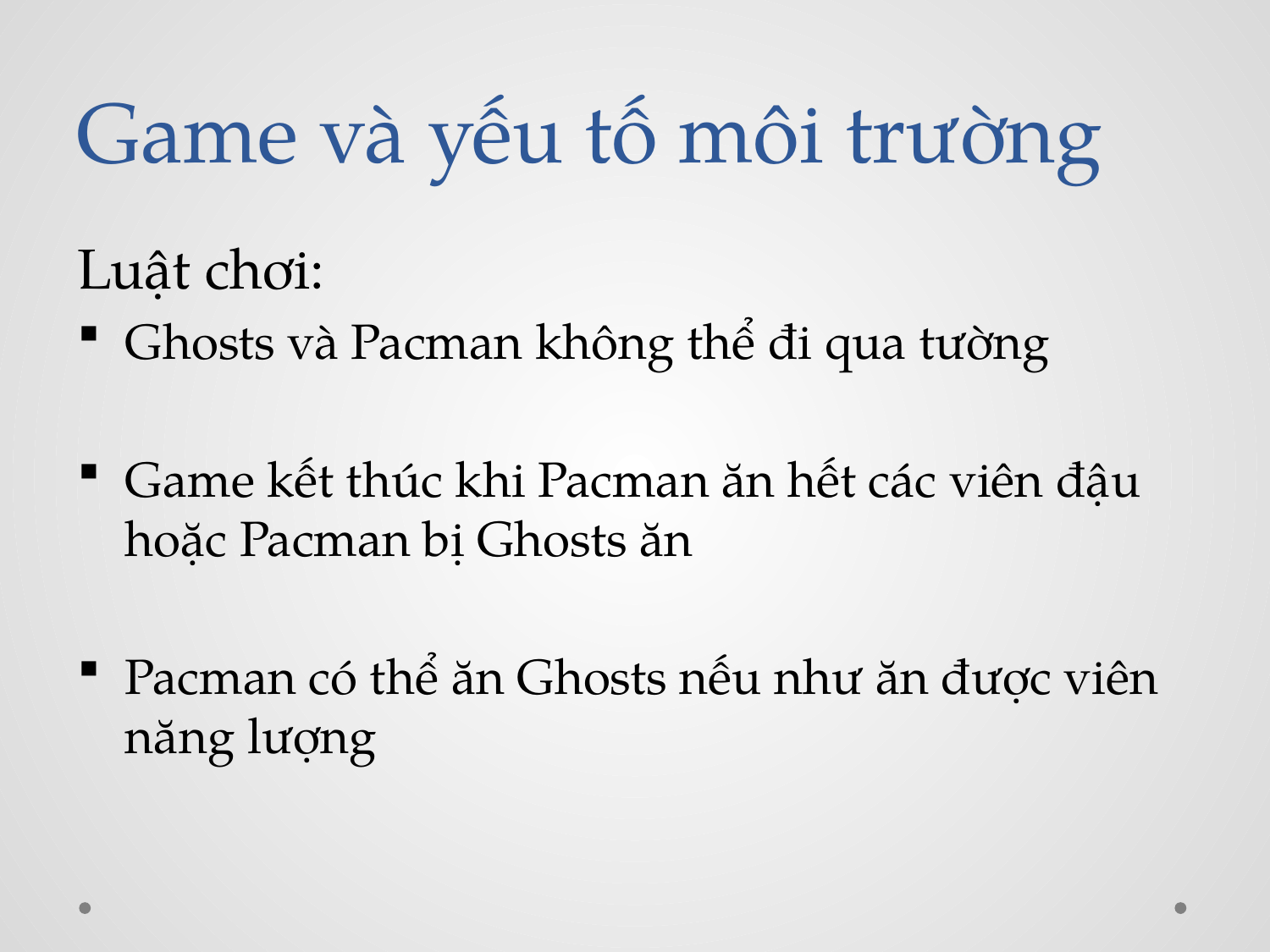

# Game và yếu tố môi trường
Luật chơi:
Ghosts và Pacman không thể đi qua tường

Game kết thúc khi Pacman ăn hết các viên đậu hoặc Pacman bị Ghosts ăn

Pacman có thể ăn Ghosts nếu như ăn được viên năng lượng